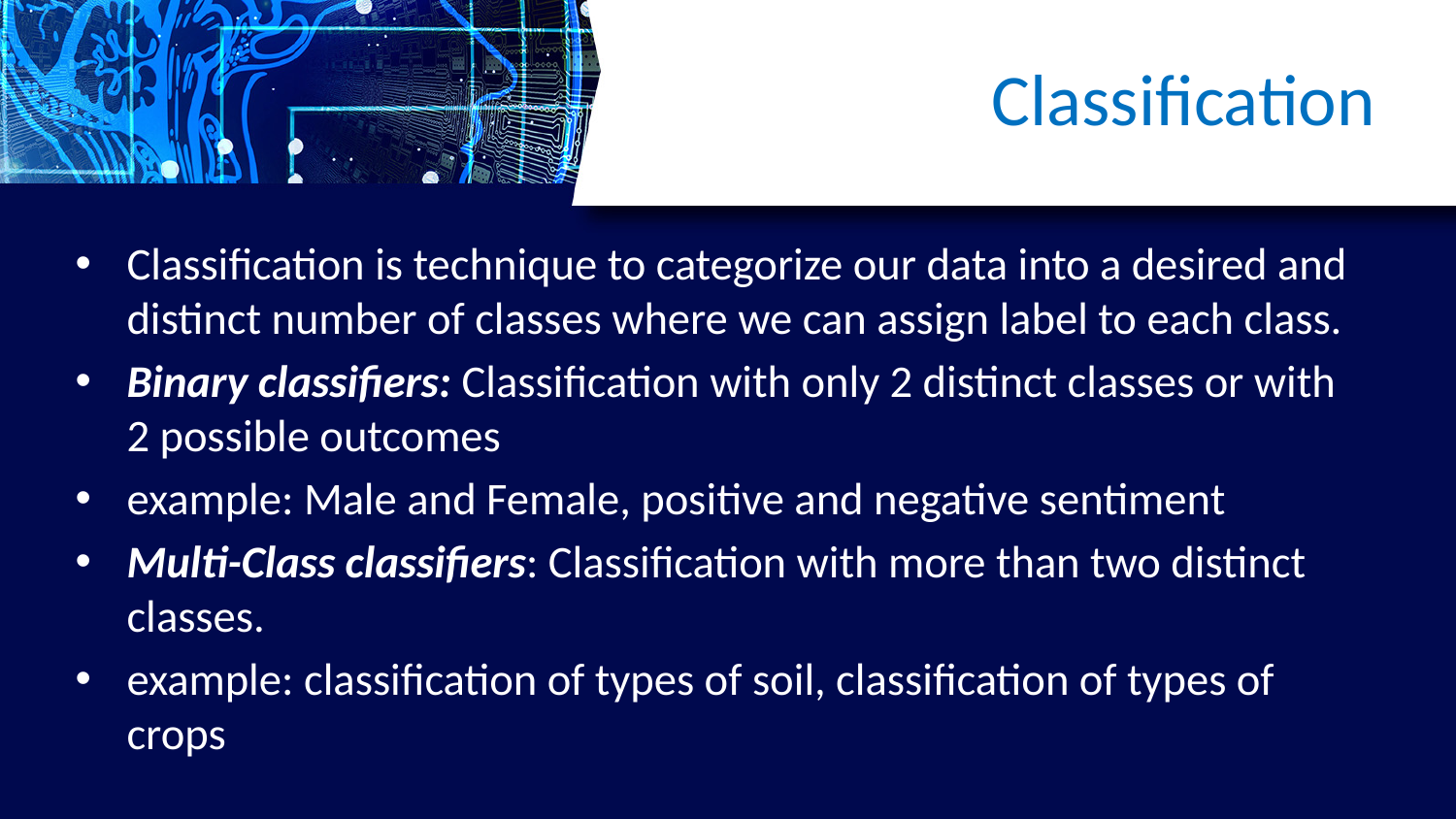

# Classification
Classification is technique to categorize our data into a desired and distinct number of classes where we can assign label to each class.
Binary classifiers: Classification with only 2 distinct classes or with 2 possible outcomes
example: Male and Female, positive and negative sentiment
Multi-Class classifiers: Classification with more than two distinct classes.
example: classification of types of soil, classification of types of crops